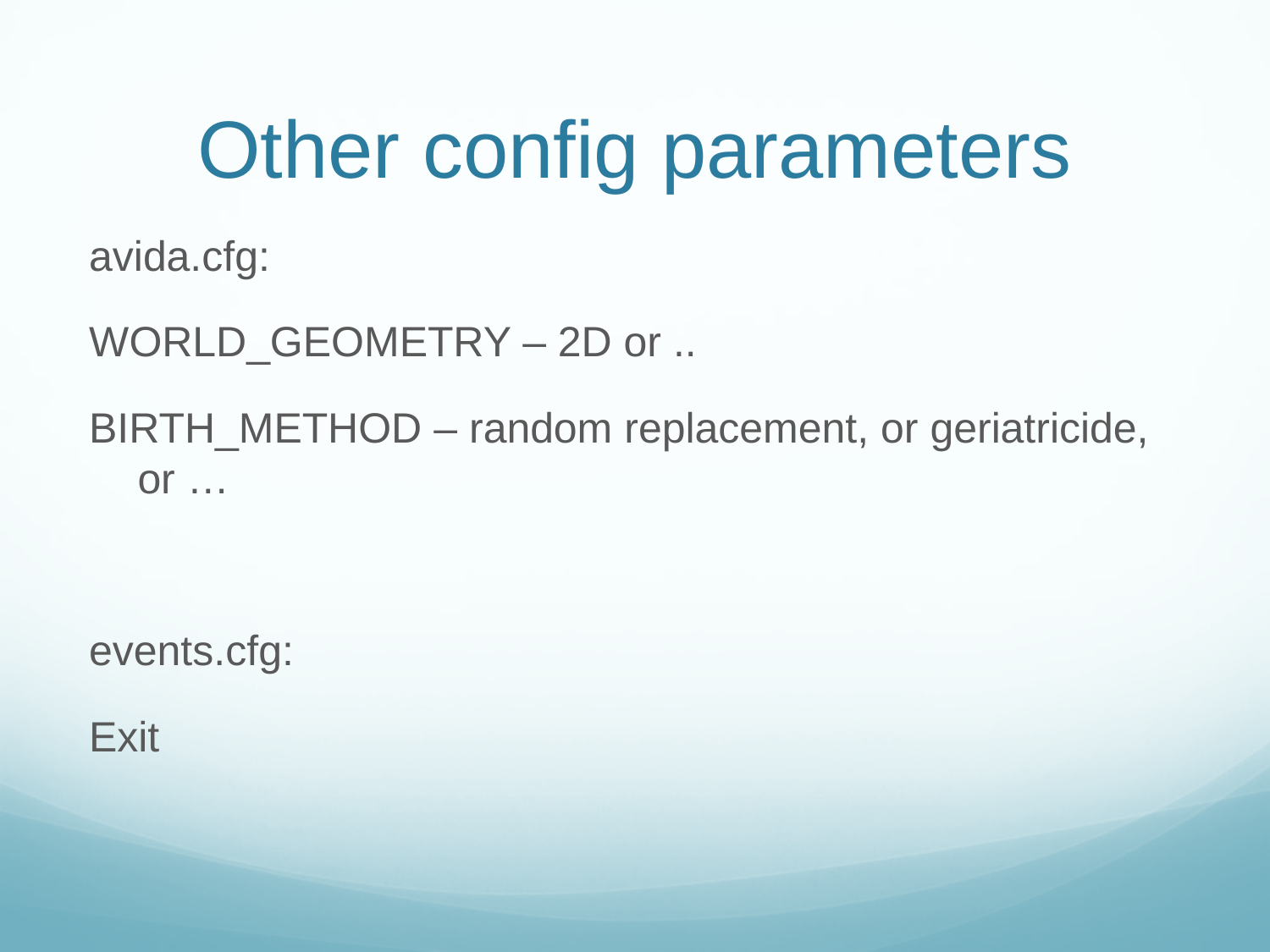

# Other config parameters
avida.cfg:
WORLD_GEOMETRY – 2D or ..
BIRTH_METHOD – random replacement, or geriatricide, or …

events.cfg:
Exit